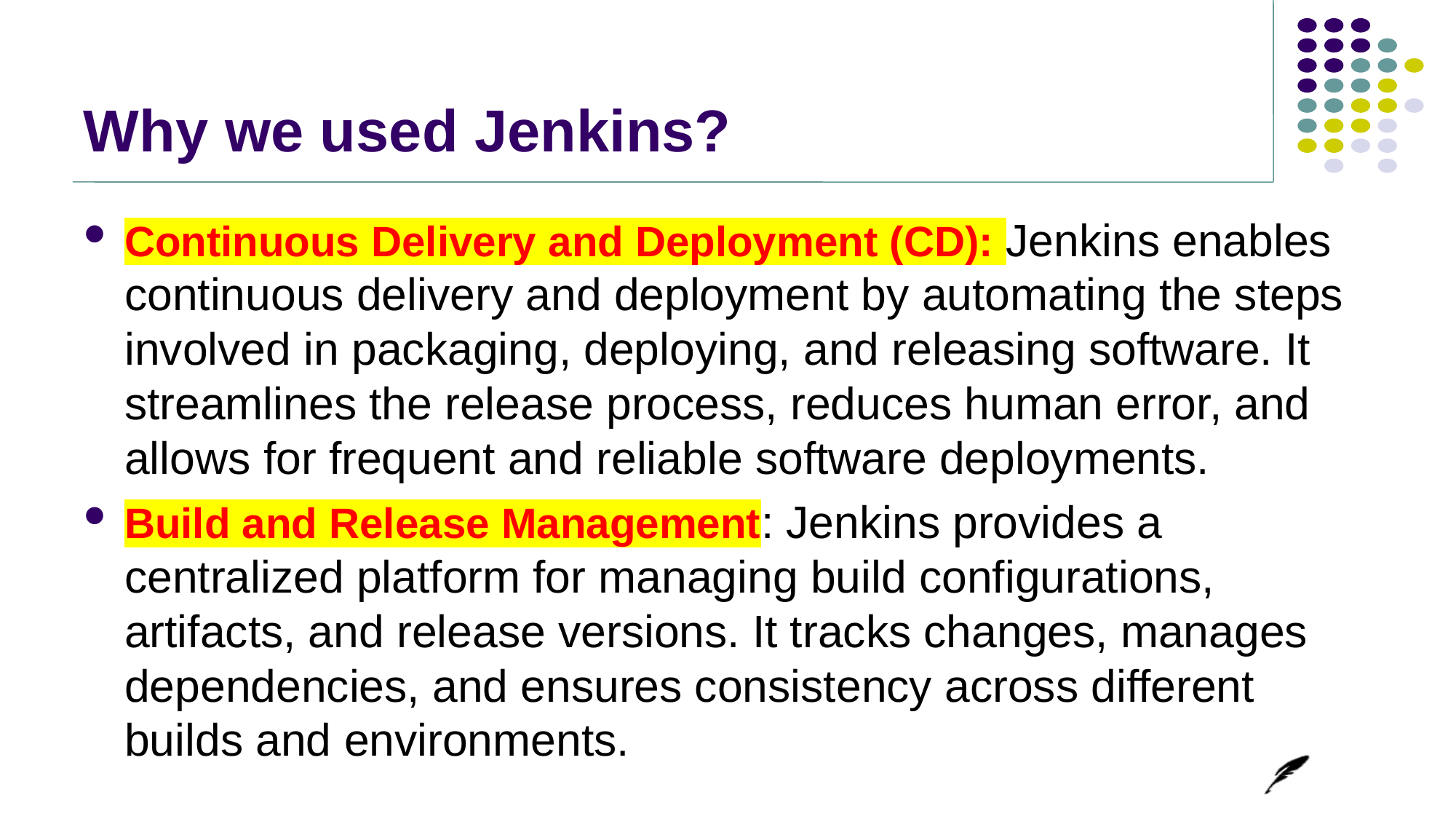

# Why we used Jenkins?
Continuous Delivery and Deployment (CD): Jenkins enables continuous delivery and deployment by automating the steps involved in packaging, deploying, and releasing software. It streamlines the release process, reduces human error, and allows for frequent and reliable software deployments.
Build and Release Management: Jenkins provides a centralized platform for managing build configurations, artifacts, and release versions. It tracks changes, manages dependencies, and ensures consistency across different builds and environments.